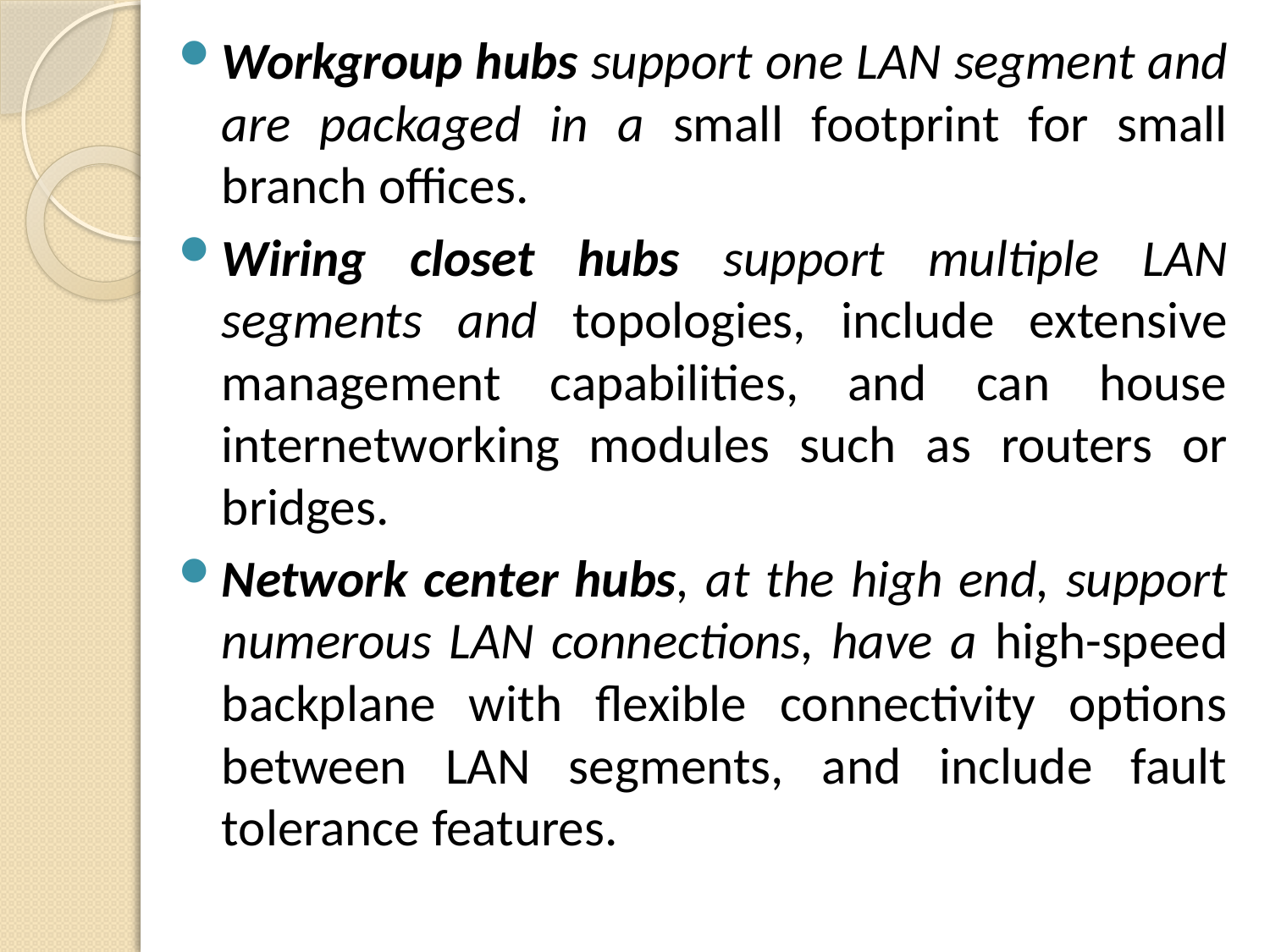

Workgroup hubs support one LAN segment and are packaged in a small footprint for small branch offices.
Wiring closet hubs support multiple LAN segments and topologies, include extensive management capabilities, and can house internetworking modules such as routers or bridges.
Network center hubs, at the high end, support numerous LAN connections, have a high-speed backplane with flexible connectivity options between LAN segments, and include fault tolerance features.